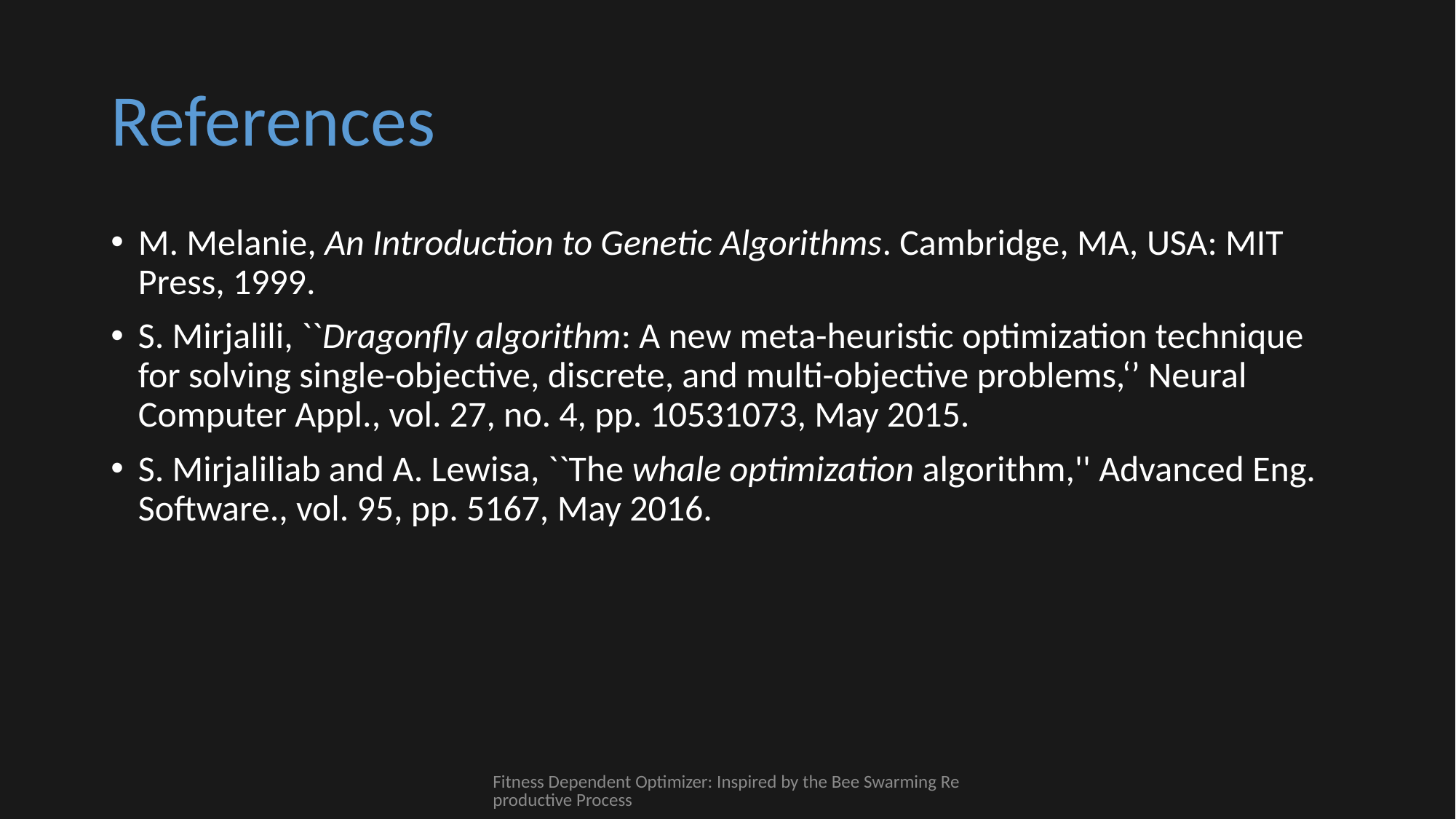

# References
M. Melanie, An Introduction to Genetic Algorithms. Cambridge, MA, USA: MIT Press, 1999.
S. Mirjalili, ``Dragonfly algorithm: A new meta-heuristic optimization technique for solving single-objective, discrete, and multi-objective problems,‘’ Neural Computer Appl., vol. 27, no. 4, pp. 10531073, May 2015.
S. Mirjaliliab and A. Lewisa, ``The whale optimization algorithm,'' Advanced Eng. Software., vol. 95, pp. 5167, May 2016.
Fitness Dependent Optimizer: Inspired by the Bee Swarming Reproductive Process